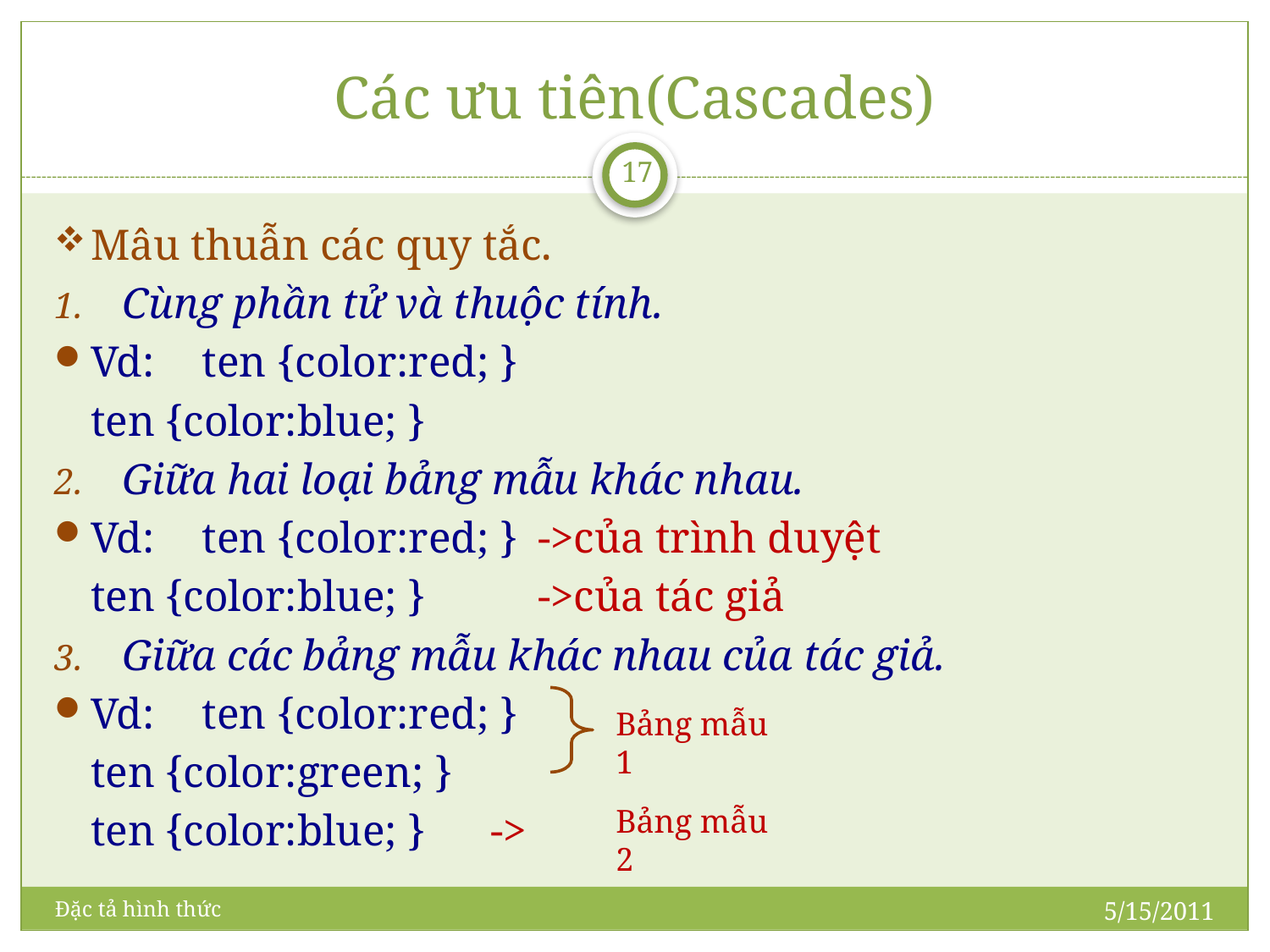

# Các ưu tiên(Cascades)
17
Mâu thuẫn các quy tắc.
Cùng phần tử và thuộc tính.
Vd:  	ten {color:red; }
		ten {color:blue; }
Giữa hai loại bảng mẫu khác nhau.
Vd:  	ten {color:red; }	->của trình duyệt
		ten {color:blue; }	->của tác giả
Giữa các bảng mẫu khác nhau của tác giả.
Vd:  	ten {color:red; }
		ten {color:green; }
		ten {color:blue; }      ->

Bảng mẫu 1
Bảng mẫu 2
5/15/2011
Đặc tả hình thức